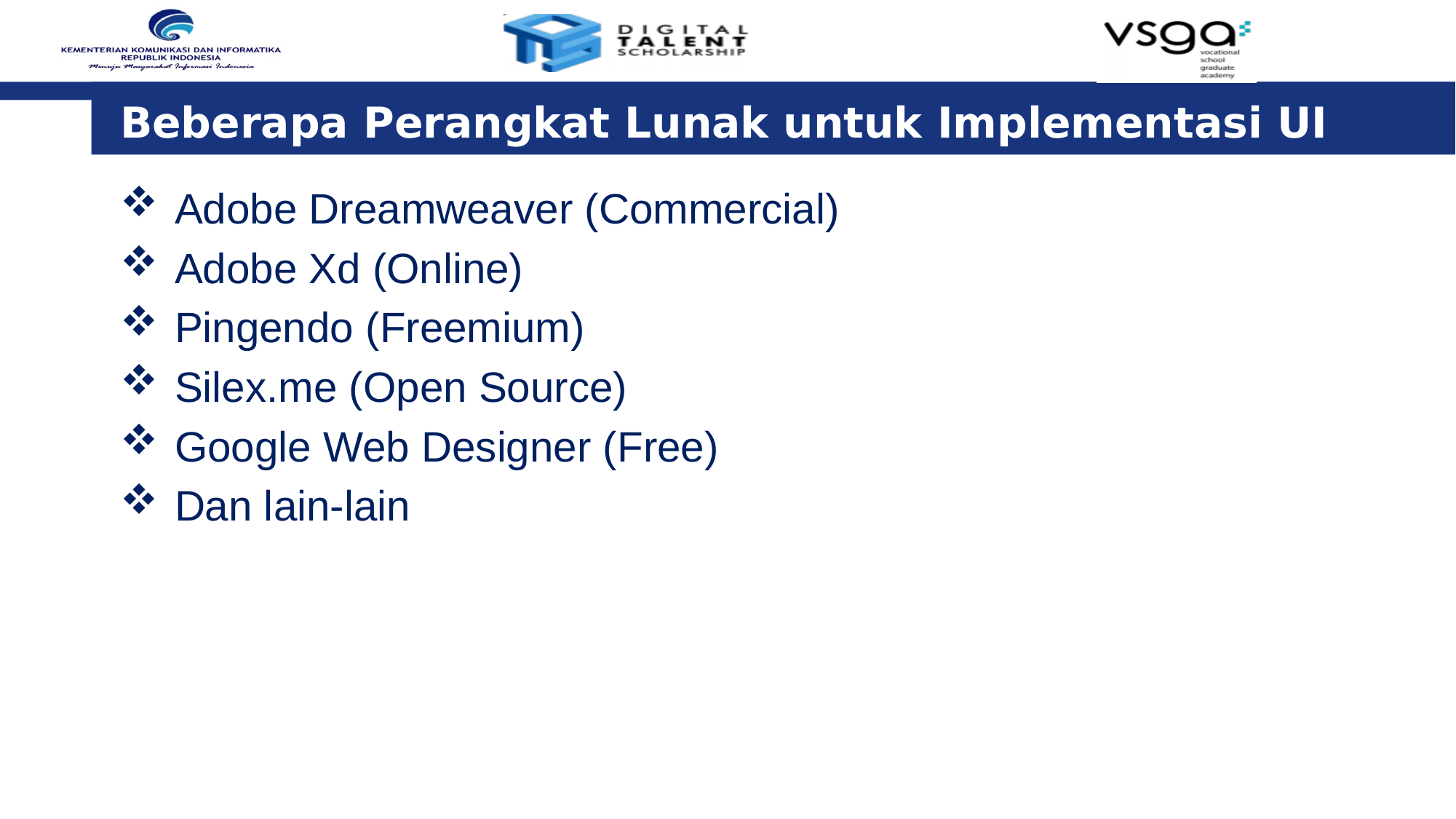

# Beberapa Perangkat Lunak untuk Implementasi UI
Adobe Dreamweaver (Commercial)
Adobe Xd (Online)
Pingendo (Freemium)
Silex.me (Open Source)
Google Web Designer (Free)
Dan lain-lain